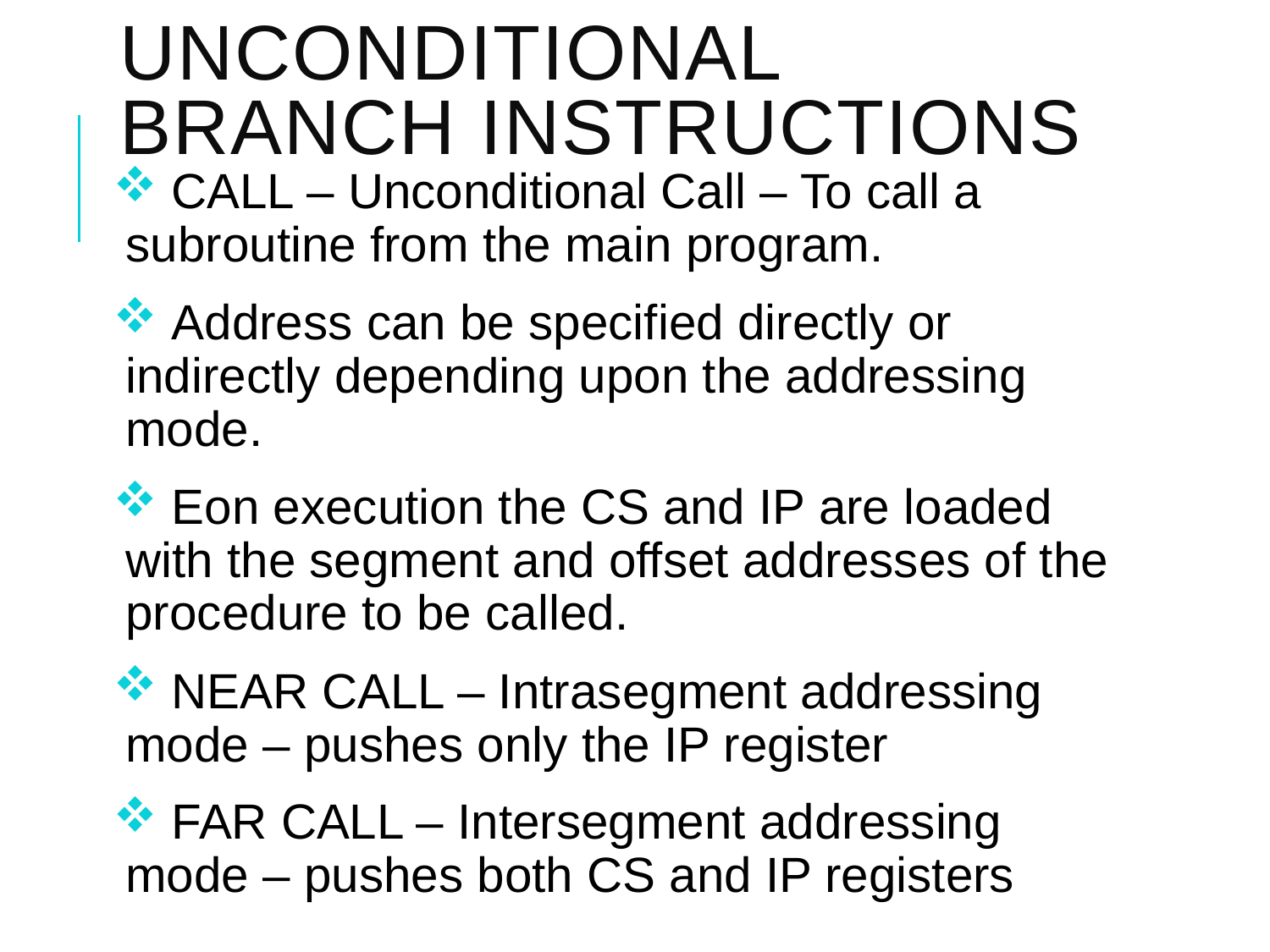

# Unconditional branch instructions
 CALL – Unconditional Call – To call a subroutine from the main program.
 Address can be specified directly or indirectly depending upon the addressing mode.
 Eon execution the CS and IP are loaded with the segment and offset addresses of the procedure to be called.
 NEAR CALL – Intrasegment addressing mode – pushes only the IP register
 FAR CALL – Intersegment addressing mode – pushes both CS and IP registers